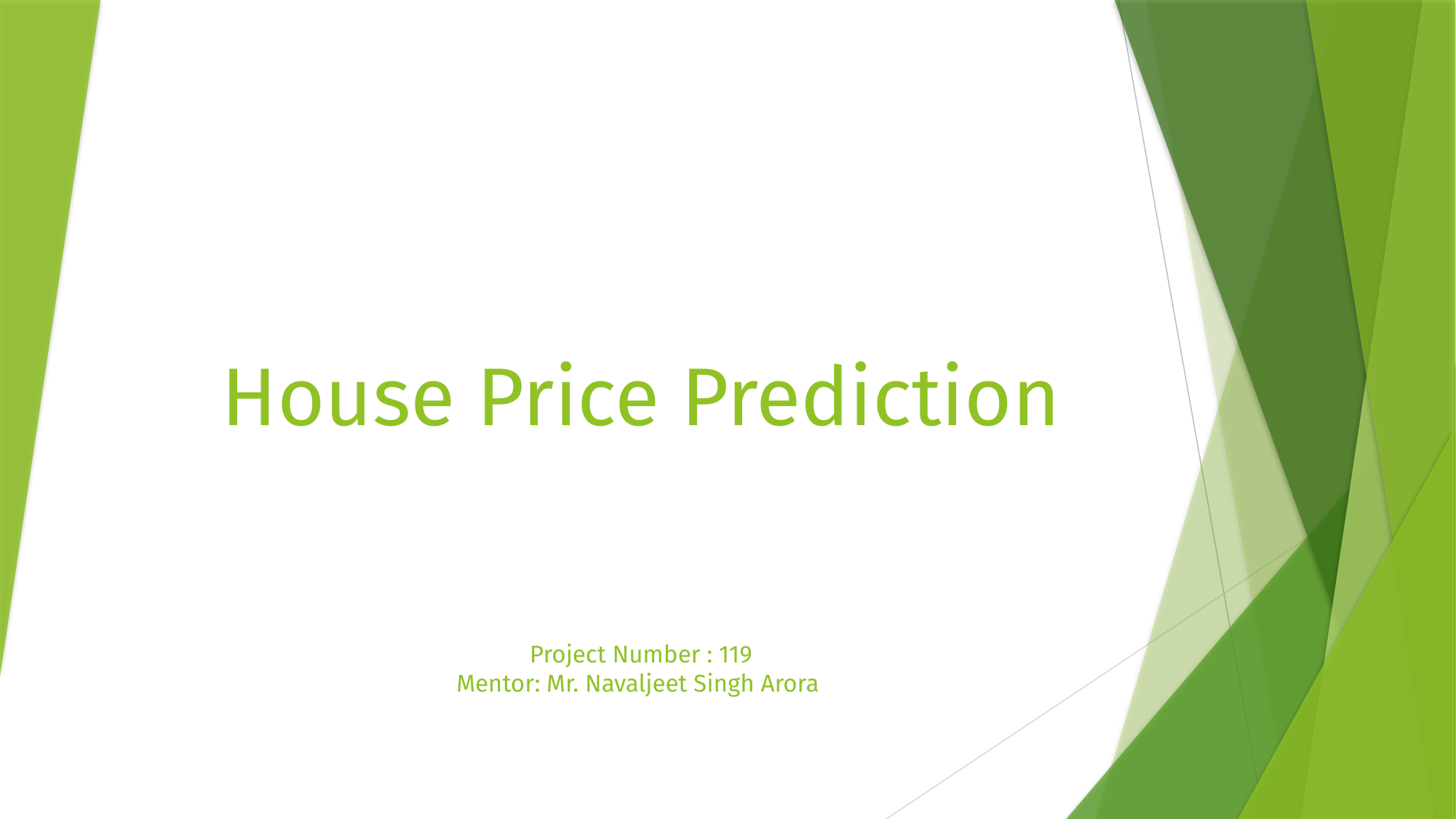

# House Price Prediction Project Number : 119 Mentor: Mr. Navaljeet Singh Arora